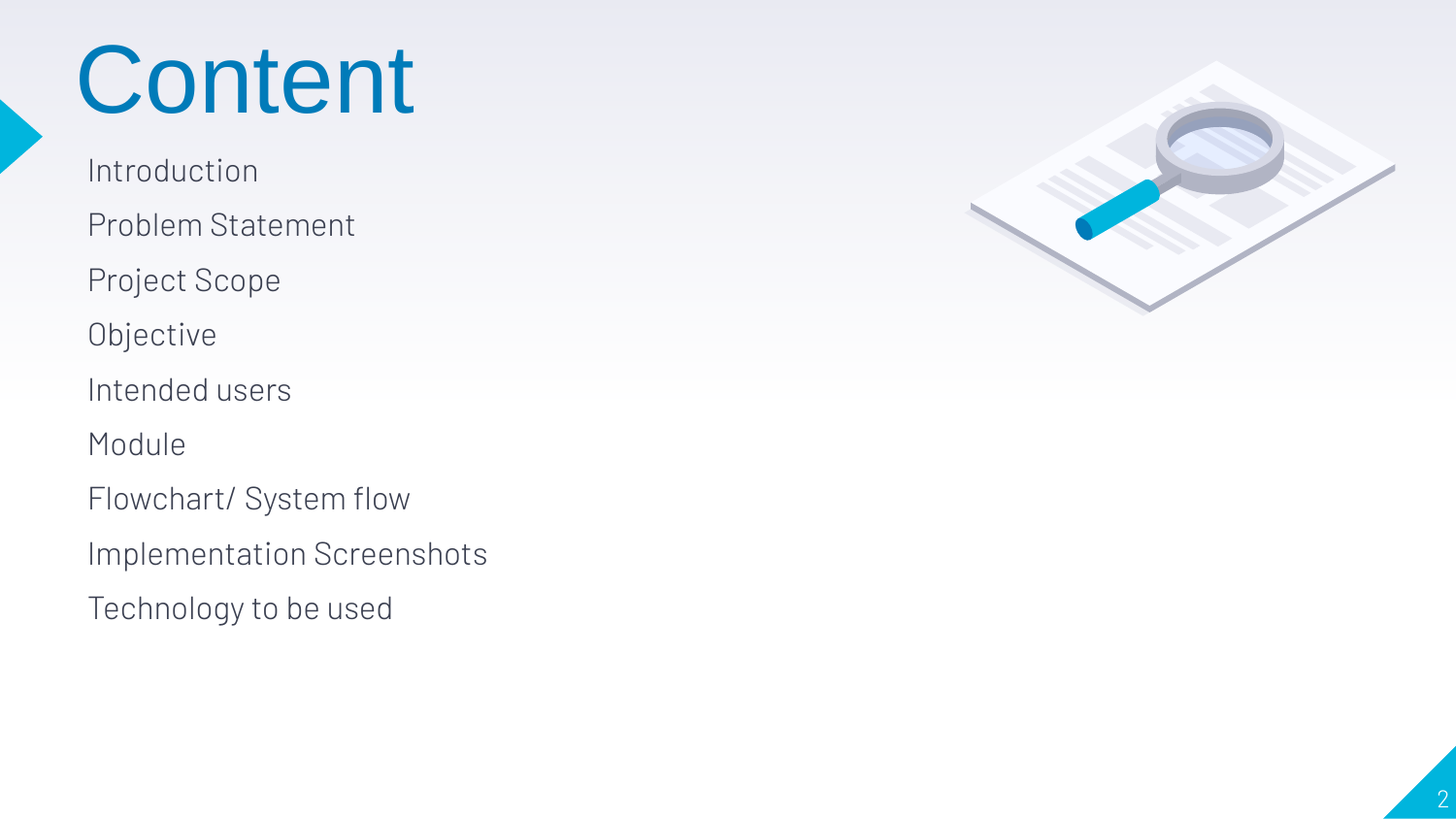

# Content

Introduction
Problem Statement
Project Scope
Objective
Intended users
Module
Flowchart/ System flow
Implementation Screenshots
Technology to be used

2